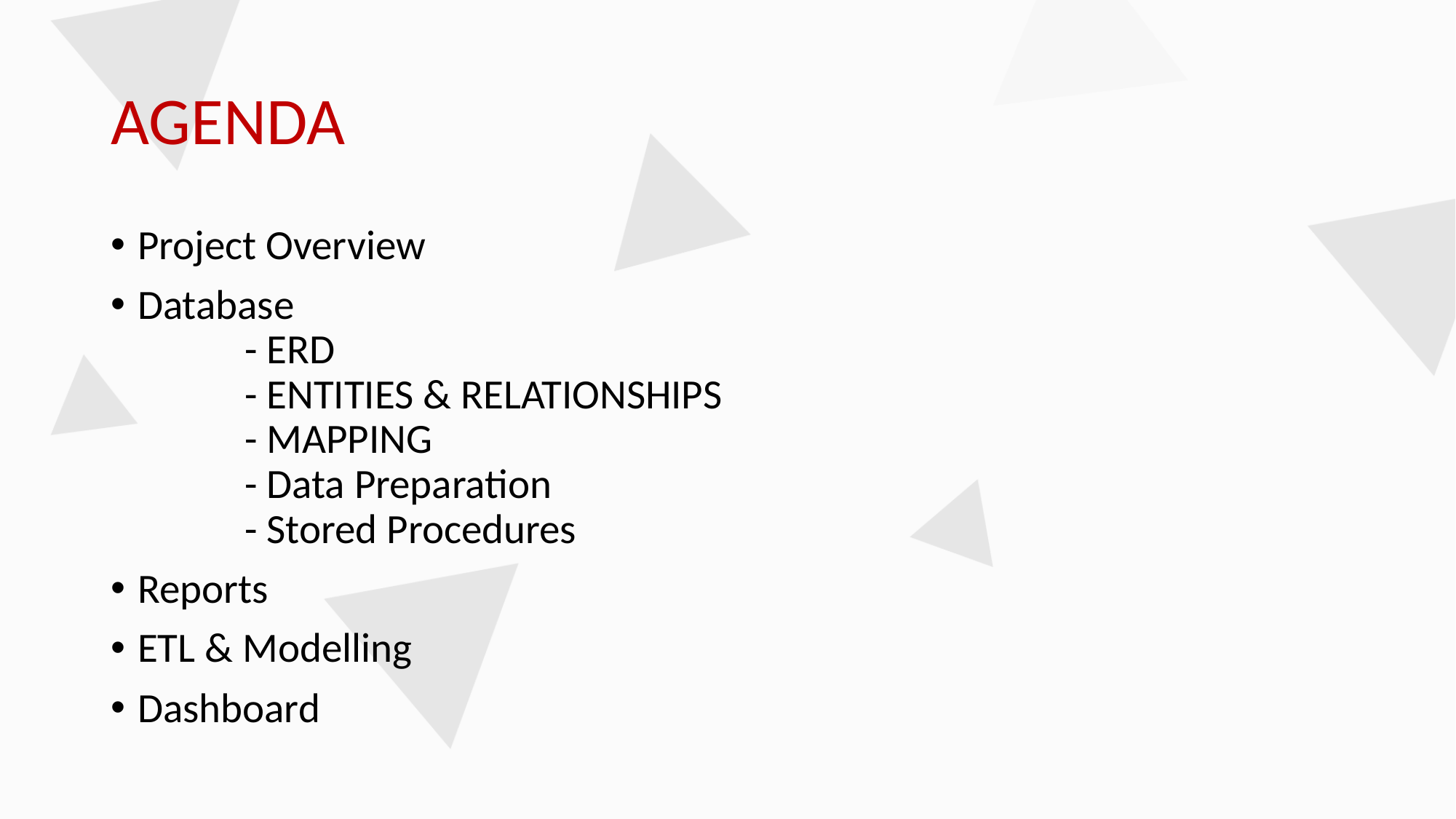

# AGENDA
Project Overview
Database
  	- ERD
 	- ENTITIES & RELATIONSHIPS
 	- MAPPING
  	- Data Preparation
     	- Stored Procedures
Reports
ETL & Modelling
Dashboard